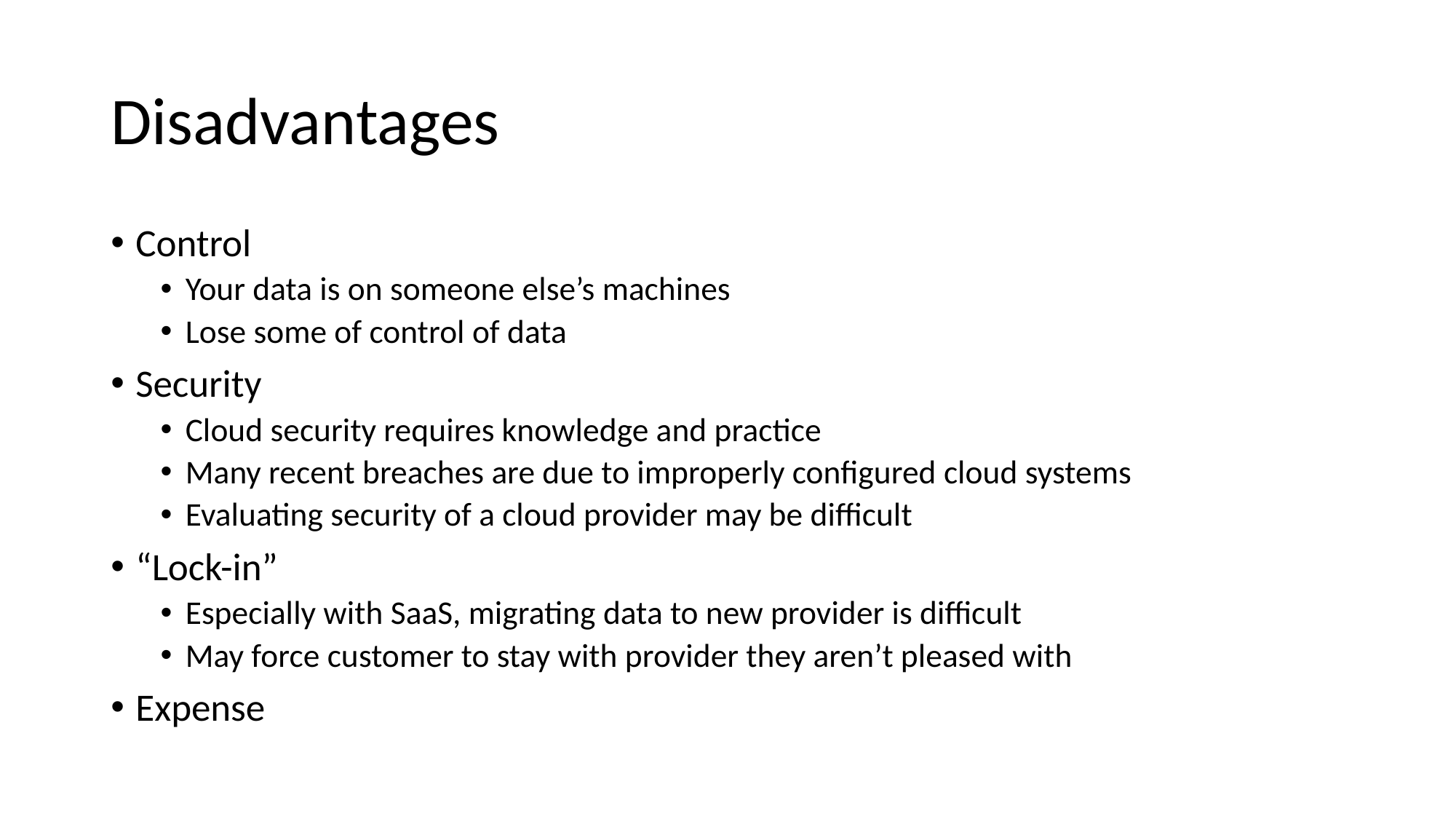

# Disadvantages
Control
Your data is on someone else’s machines
Lose some of control of data
Security
Cloud security requires knowledge and practice
Many recent breaches are due to improperly configured cloud systems
Evaluating security of a cloud provider may be difficult
“Lock-in”
Especially with SaaS, migrating data to new provider is difficult
May force customer to stay with provider they aren’t pleased with
Expense